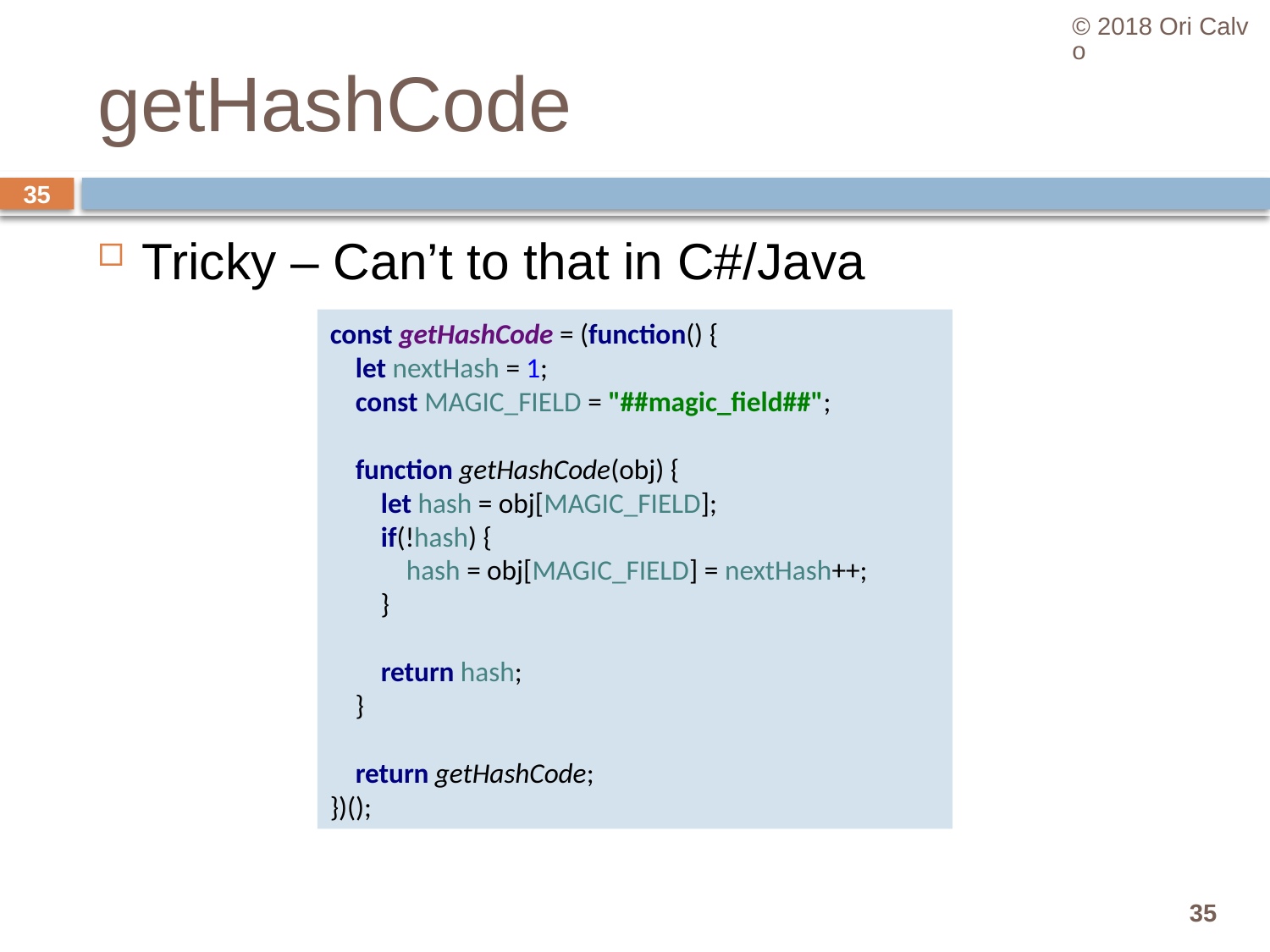

© 2018 Ori Calvo
# getHashCode
35
Tricky – Can’t to that in C#/Java
const getHashCode = (function() {
    let nextHash = 1;
    const MAGIC_FIELD = "##magic_field##";
    function getHashCode(obj) {
        let hash = obj[MAGIC_FIELD];
        if(!hash) {
            hash = obj[MAGIC_FIELD] = nextHash++;
        }
        return hash;
    }
    return getHashCode;
})();